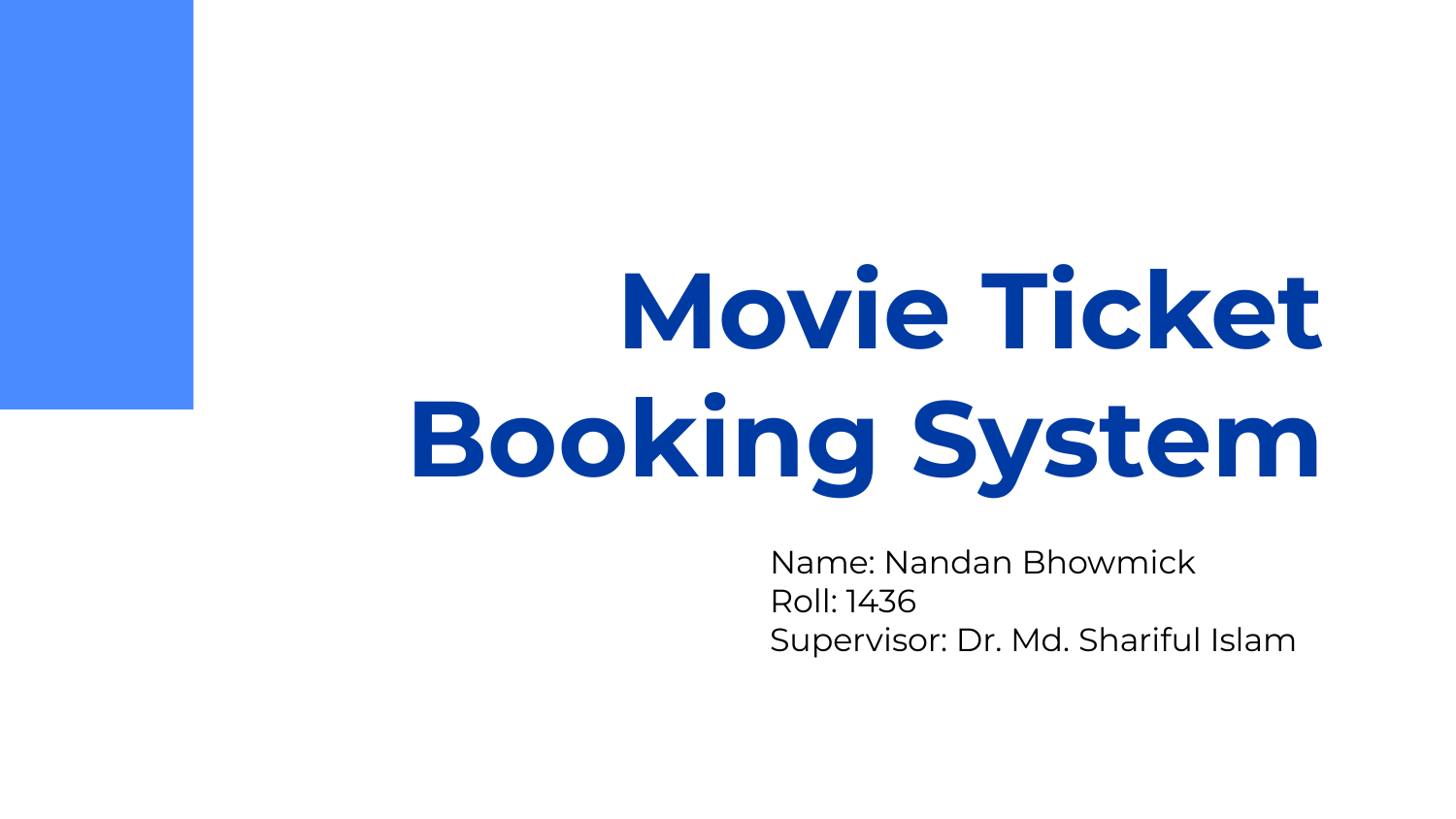

# Movie Ticket Booking System
Name: Nandan Bhowmick
Roll: 1436
Supervisor: Dr. Md. Shariful Islam